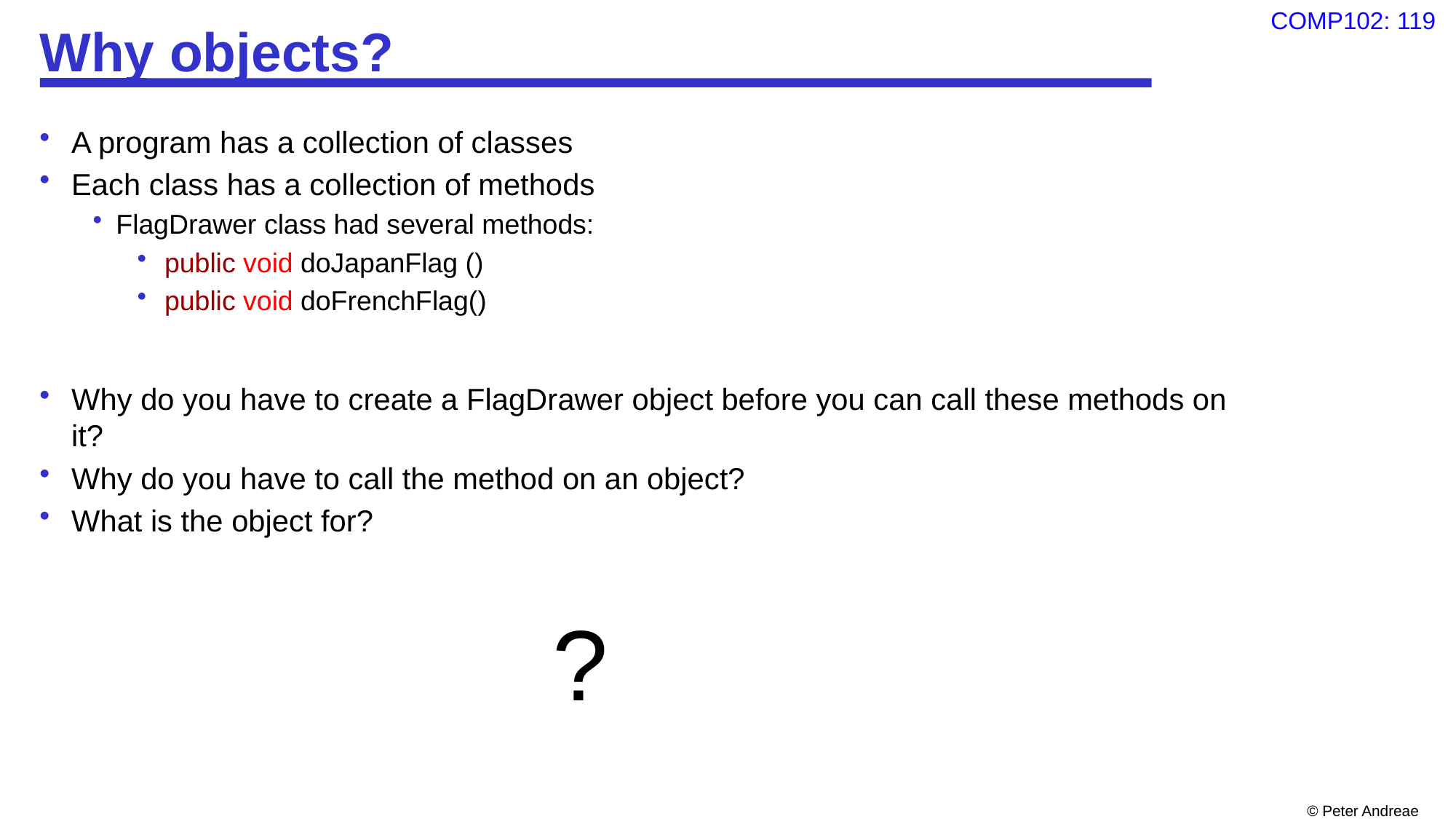

# Why objects?
A program has a collection of classes
Each class has a collection of methods
FlagDrawer class had several methods:
public void doJapanFlag ()
public void doFrenchFlag()

Why do you have to create a FlagDrawer object before you can call these methods on it?
Why do you have to call the method on an object?
What is the object for?

					?